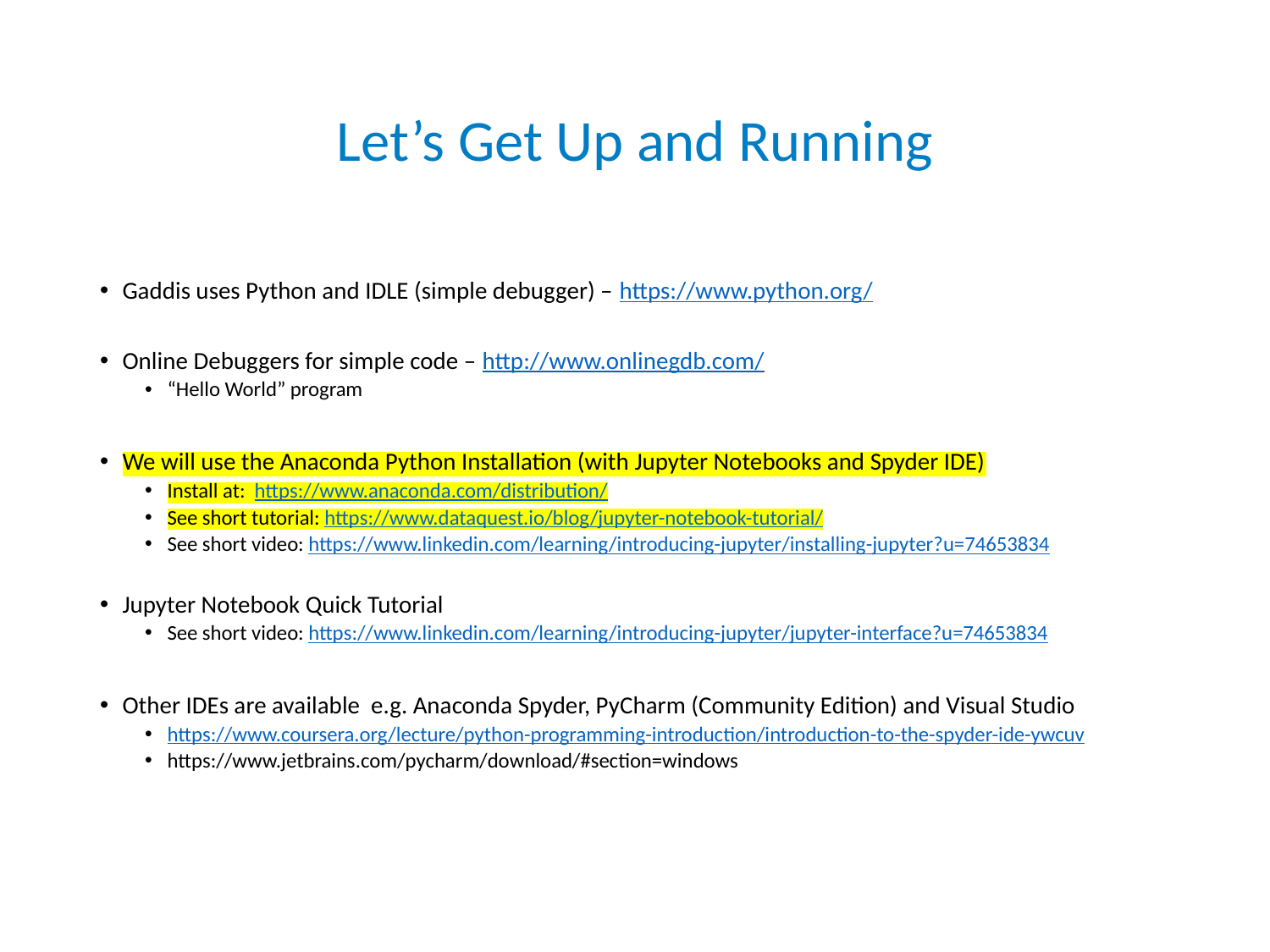

# Let’s Get Up and Running
Gaddis uses Python and IDLE (simple debugger) – https://www.python.org/

Online Debuggers for simple code – http://www.onlinegdb.com/
“Hello World” program

We will use the Anaconda Python Installation (with Jupyter Notebooks and Spyder IDE)
Install at:  https://www.anaconda.com/distribution/
See short tutorial: https://www.dataquest.io/blog/jupyter-notebook-tutorial/
See short video: https://www.linkedin.com/learning/introducing-jupyter/installing-jupyter?u=74653834

Jupyter Notebook Quick Tutorial
See short video: https://www.linkedin.com/learning/introducing-jupyter/jupyter-interface?u=74653834

Other IDEs are available  e.g. Anaconda Spyder, PyCharm (Community Edition) and Visual Studio
https://www.coursera.org/lecture/python-programming-introduction/introduction-to-the-spyder-ide-ywcuv
https://www.jetbrains.com/pycharm/download/#section=windows